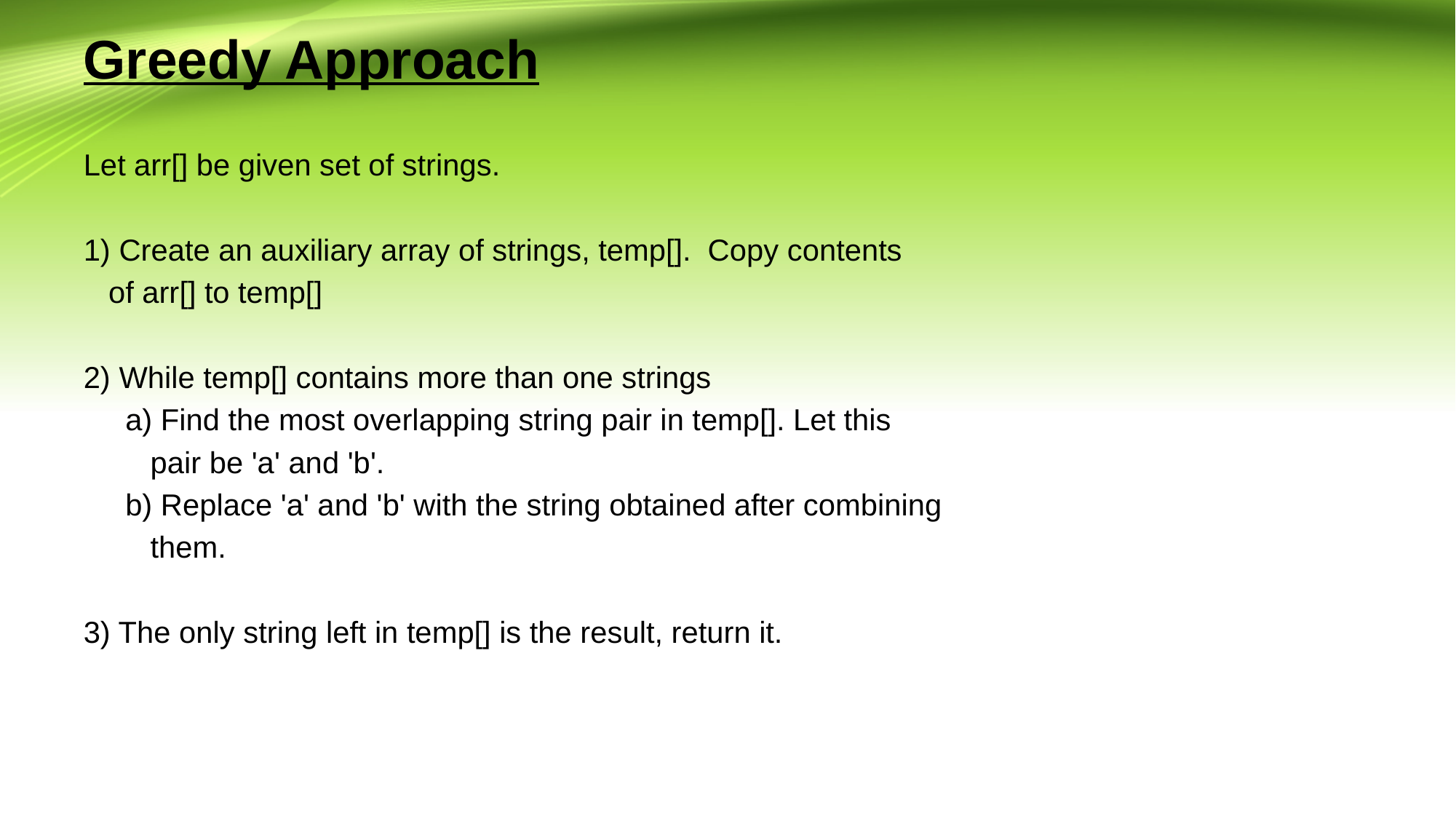

# Greedy Approach
Let arr[] be given set of strings.

1) Create an auxiliary array of strings, temp[].  Copy contents
   of arr[] to temp[]

2) While temp[] contains more than one strings
     a) Find the most overlapping string pair in temp[]. Let this
        pair be 'a' and 'b'.
     b) Replace 'a' and 'b' with the string obtained after combining
        them.

3) The only string left in temp[] is the result, return it.